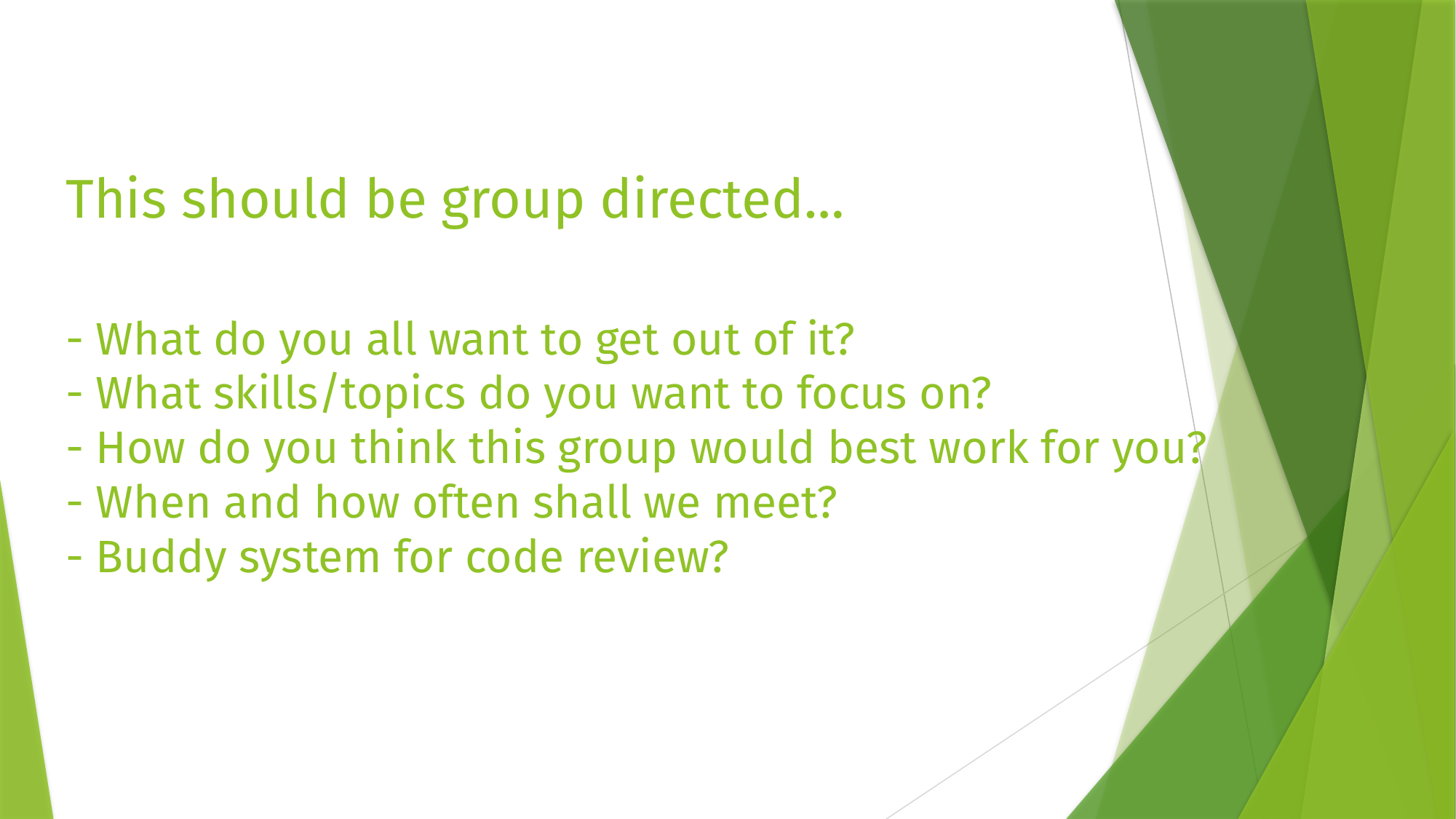

# This should be group directed… - What do you all want to get out of it? - What skills/topics do you want to focus on? - How do you think this group would best work for you? - When and how often shall we meet? - Buddy system for code review?